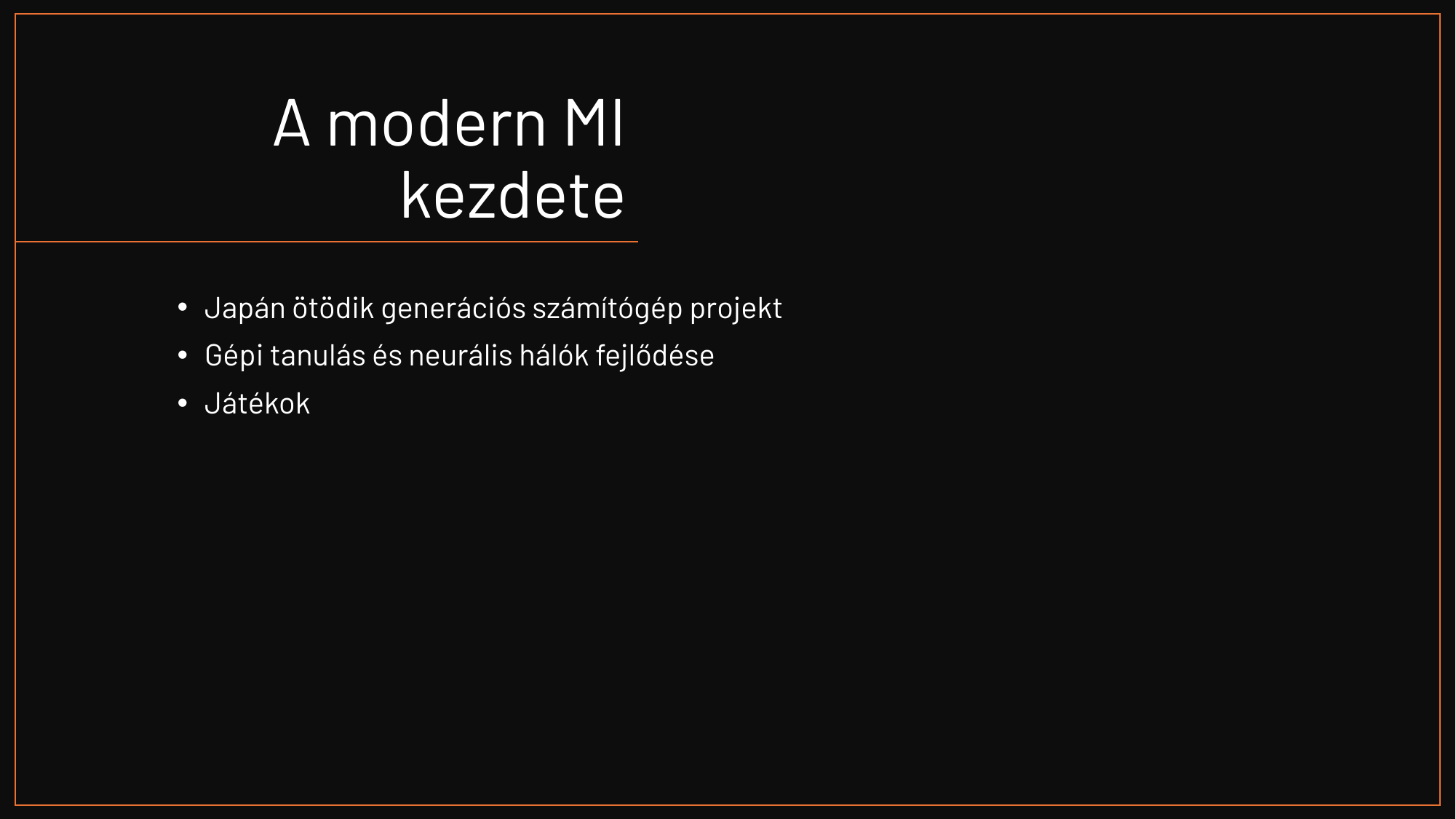

# A modern MI kezdete
Japán ötödik generációs számítógép projekt
Gépi tanulás és neurális hálók fejlődése
Játékok